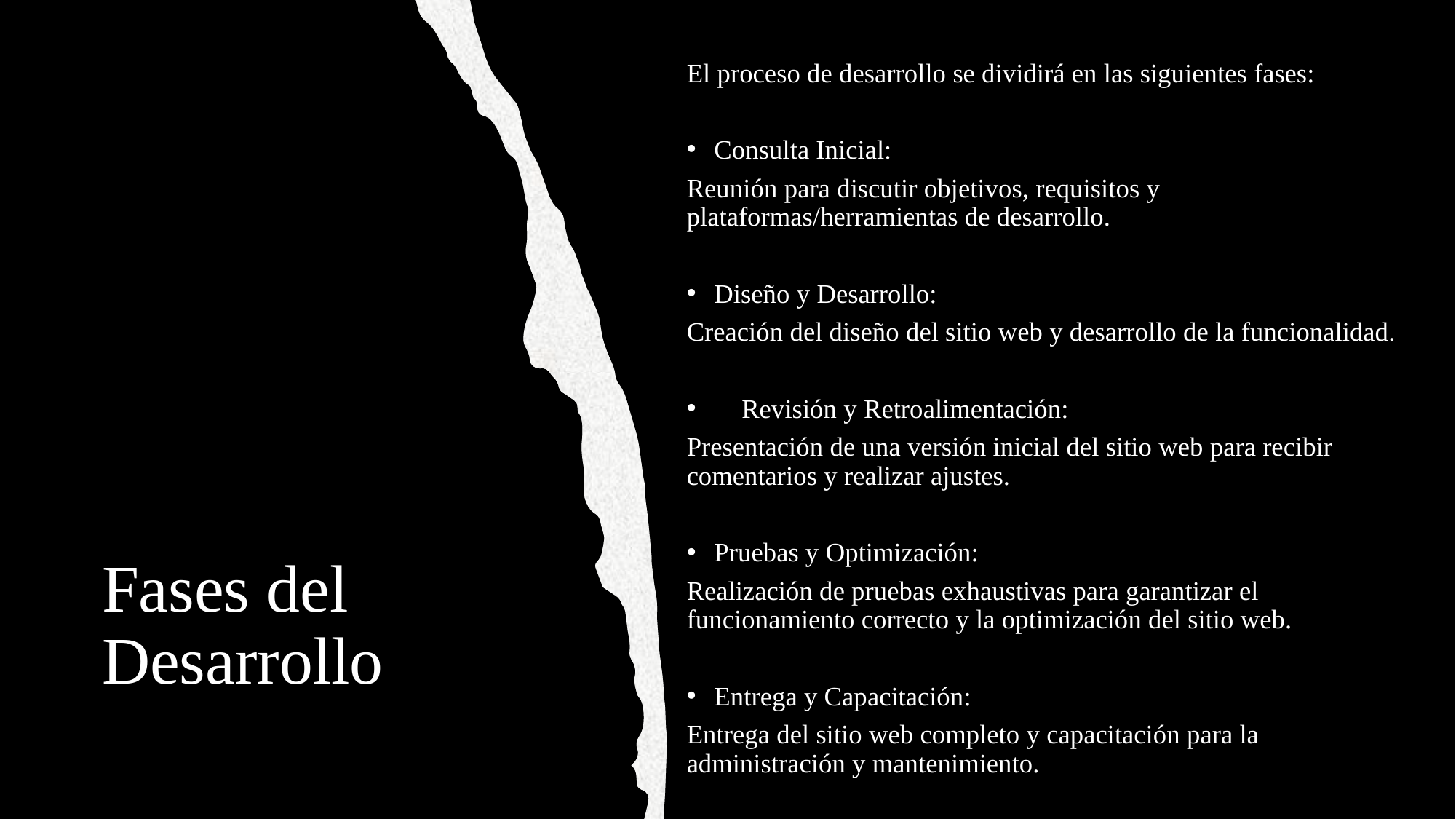

El proceso de desarrollo se dividirá en las siguientes fases:

Consulta Inicial:
Reunión para discutir objetivos, requisitos y plataformas/herramientas de desarrollo.

Diseño y Desarrollo:
Creación del diseño del sitio web y desarrollo de la funcionalidad.

Revisión y Retroalimentación:
Presentación de una versión inicial del sitio web para recibir comentarios y realizar ajustes.

Pruebas y Optimización:
Realización de pruebas exhaustivas para garantizar el funcionamiento correcto y la optimización del sitio web.

Entrega y Capacitación:
Entrega del sitio web completo y capacitación para la administración y mantenimiento.

# Fases del Desarrollo